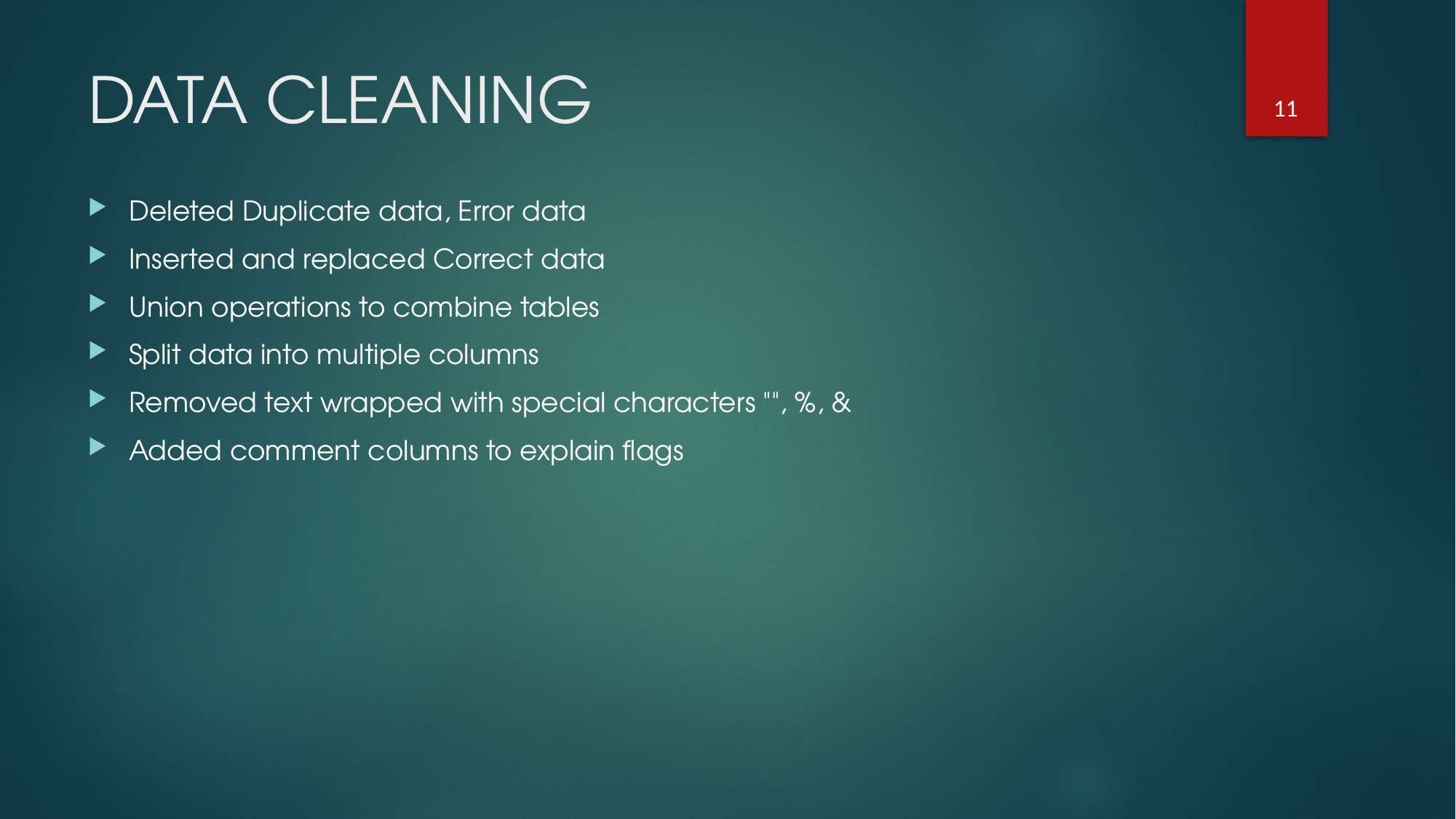

11
# DATA CLEANING
Deleted Duplicate data, Error data
Inserted and replaced Correct data
Union operations to combine tables
Split data into multiple columns
Removed text wrapped with special characters "", %, &
Added comment columns to explain flags